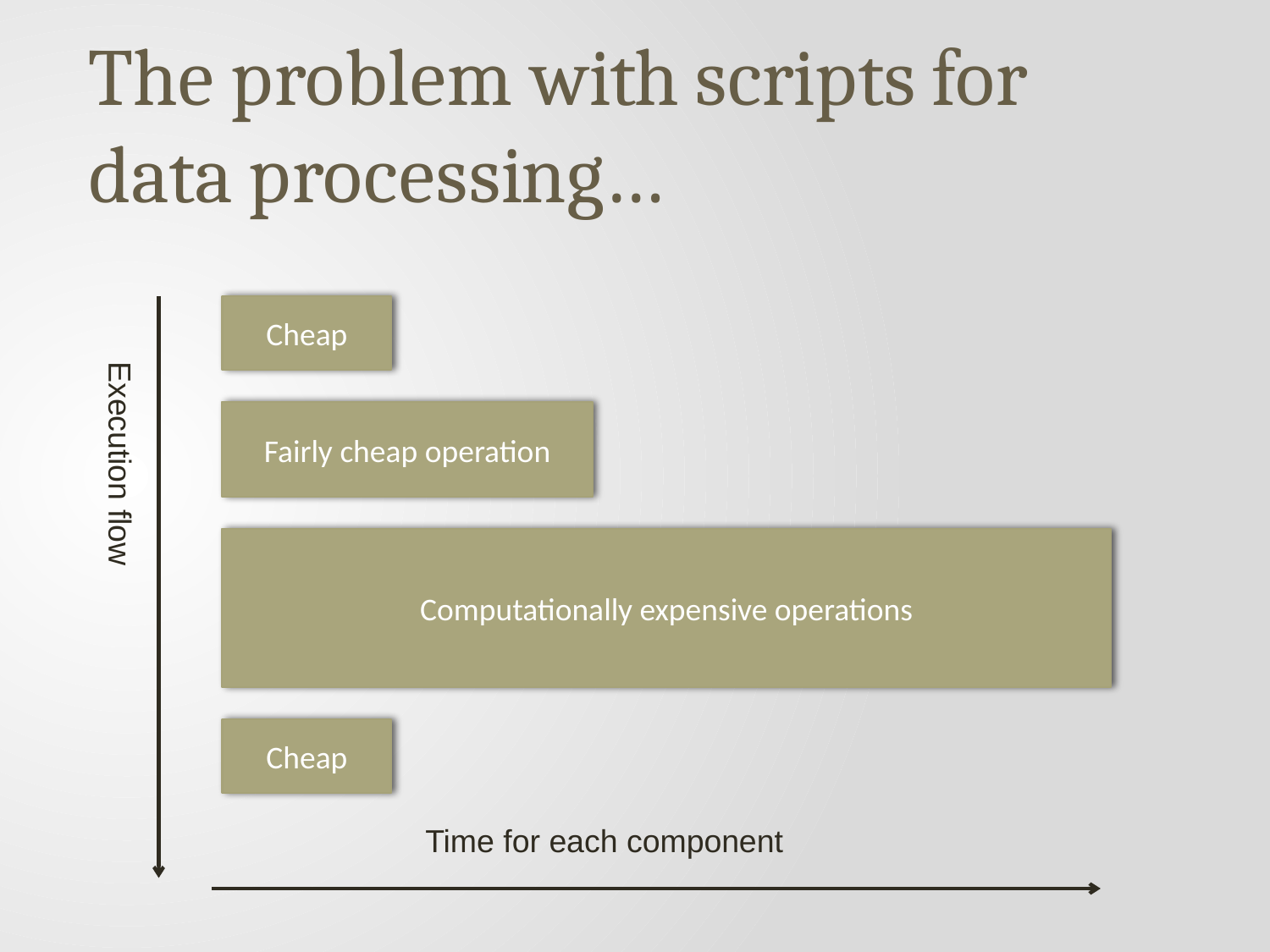

# The problem with scripts for data processing…
Cheap
Fairly cheap operation
Computationally expensive operations
Execution flow
Cheap
Time for each component